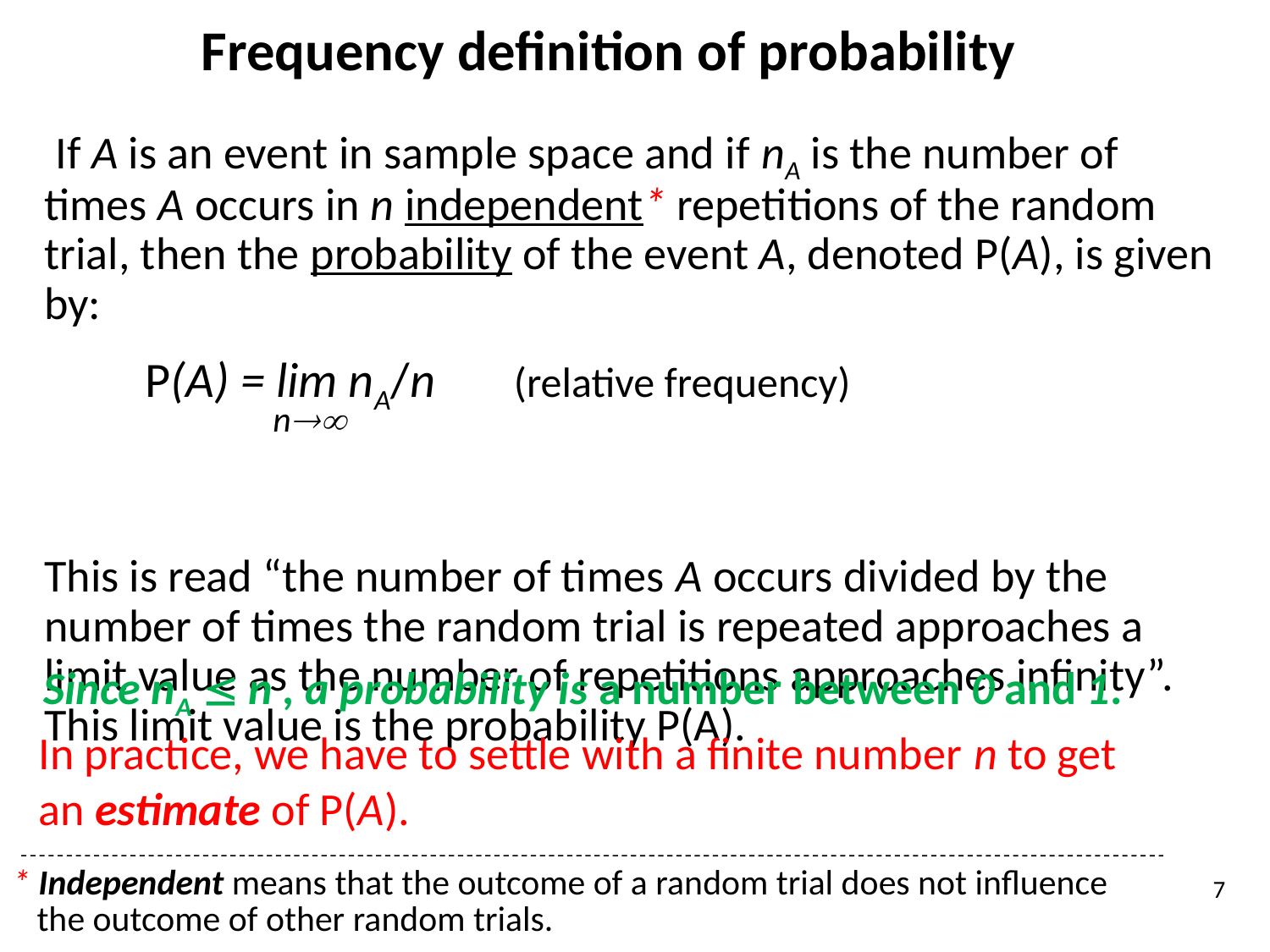

# Frequency definition of probability
 If A is an event in sample space and if nA is the number of times A occurs in n independent* repetitions of the random trial, then the probability of the event A, denoted P(A), is given by:
         P(A) = lim nA/n       (relative frequency)
                  n→∞

This is read “the number of times A occurs divided by the number of times the random trial is repeated approaches a limit value as the number of repetitions approaches infinity”. This limit value is the probability P(A).

* Independent means that the outcome of a random trial does not influence
   the outcome of other random trials.
Since nA ≤ n , a probability is a number between 0 and 1.
In practice, we have to settle with a finite number n to get an estimate of P(A).
7